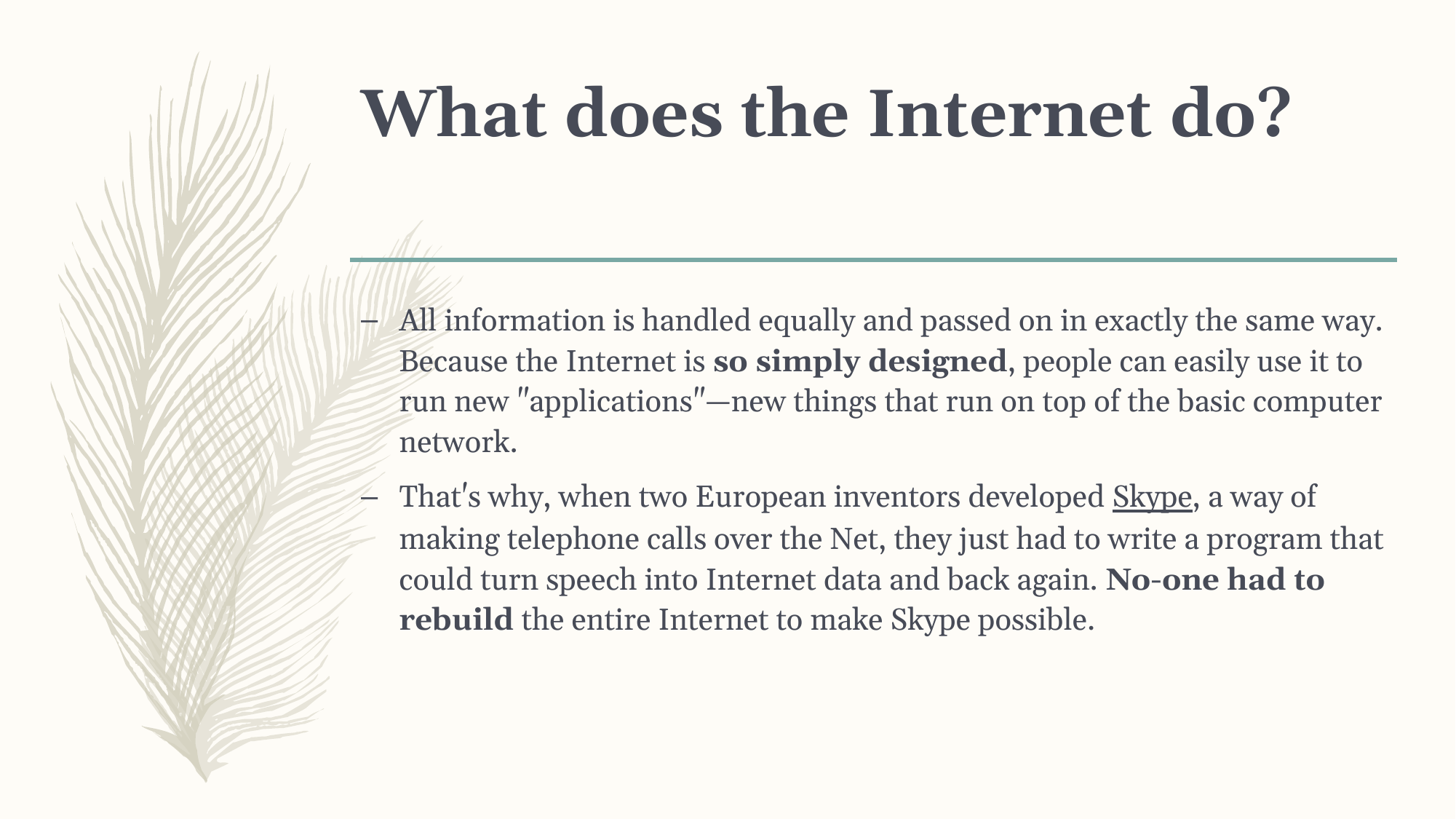

# What does the Internet do?
All information is handled equally and passed on in exactly the same way. Because the Internet is so simply designed, people can easily use it to run new "applications"—new things that run on top of the basic computer network.
That's why, when two European inventors developed Skype, a way of making telephone calls over the Net, they just had to write a program that could turn speech into Internet data and back again. No-one had to rebuild the entire Internet to make Skype possible.